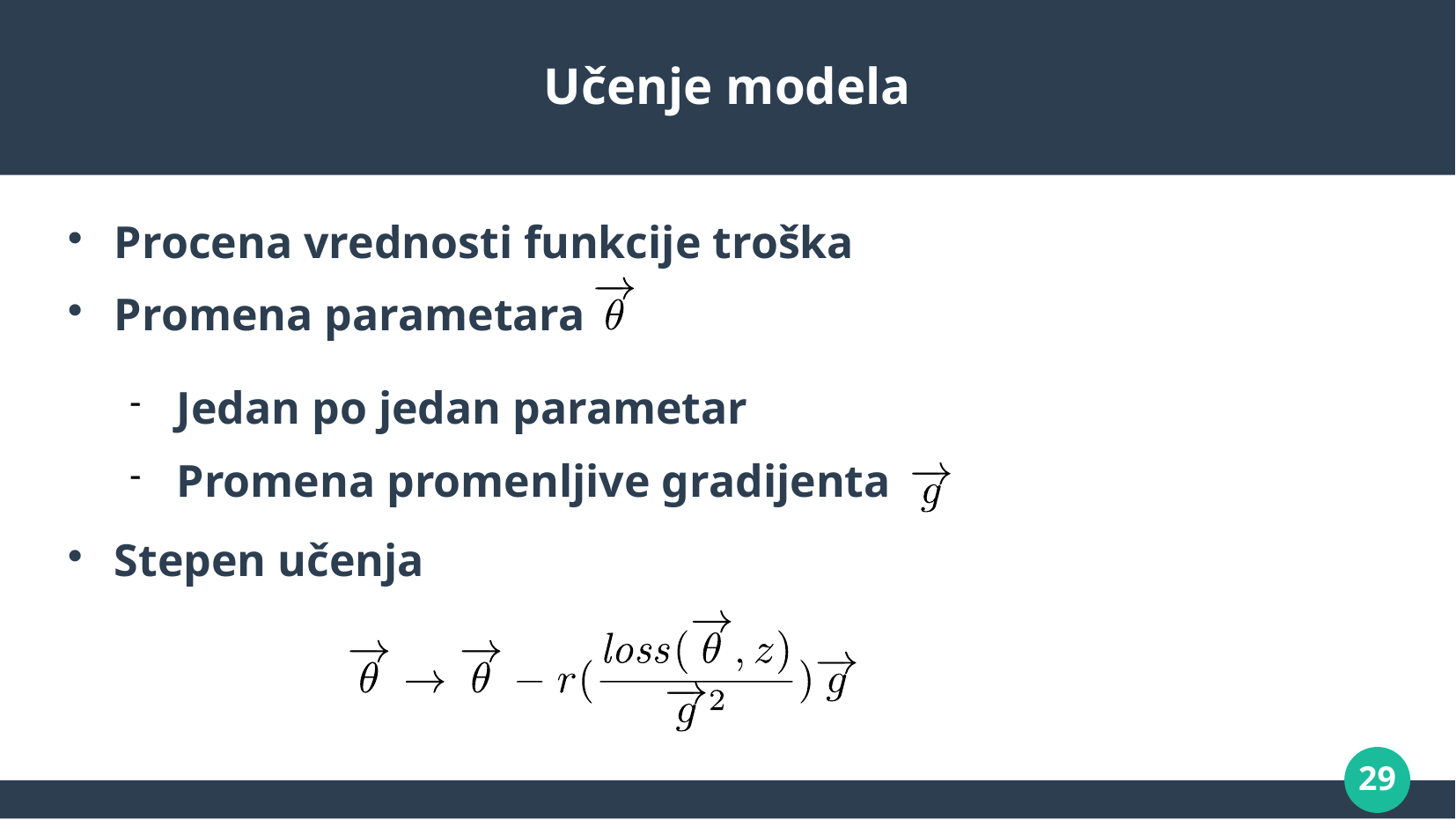

# Učenje modela
Procena vrednosti funkcije troška
Promena parametara
Jedan po jedan parametar
Promena promenljive gradijenta
Stepen učenja